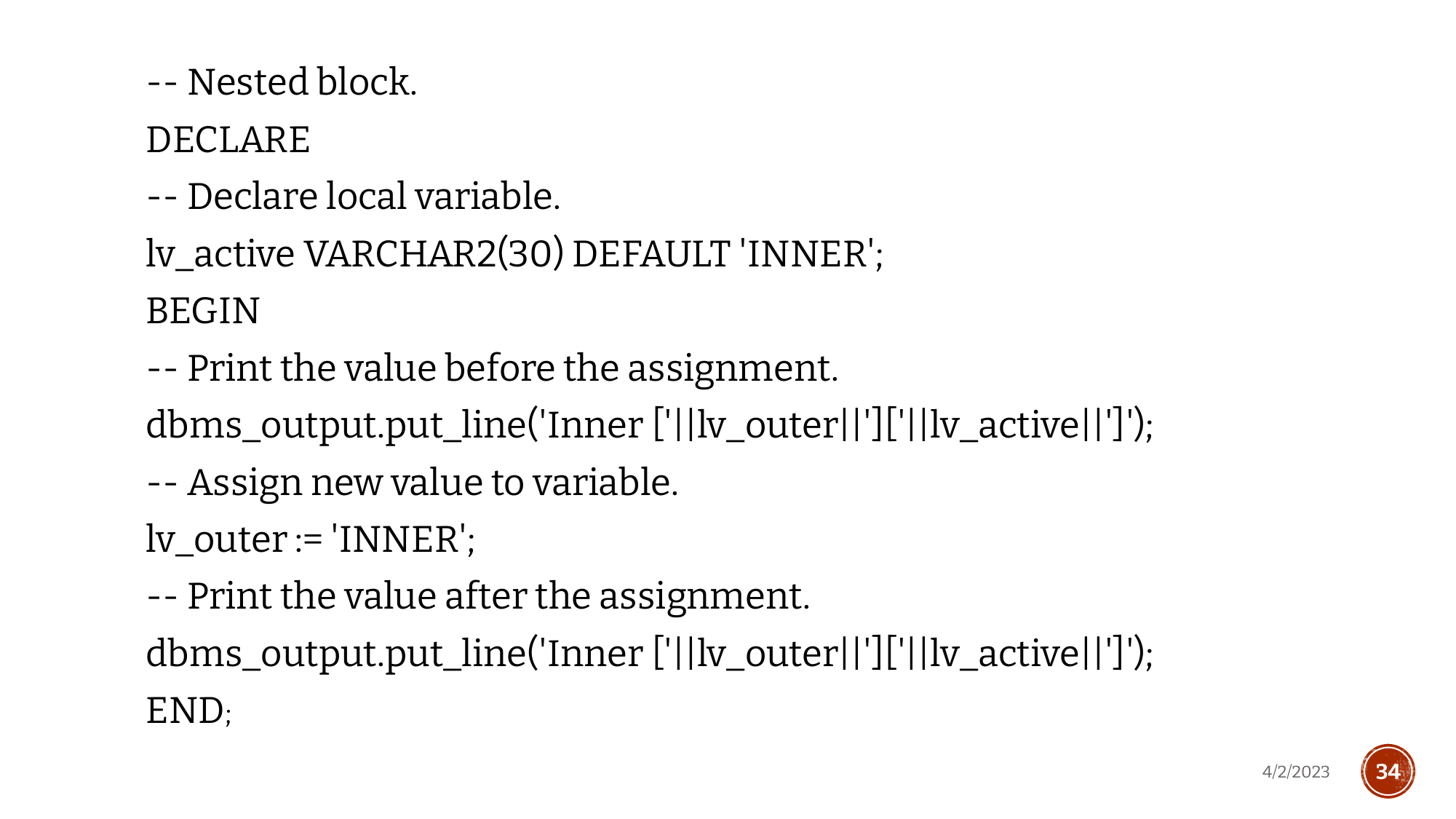

#
 -- Nested block.
 DECLARE
 -- Declare local variable.
 lv_active VARCHAR2(30) DEFAULT 'INNER';
 BEGIN
 -- Print the value before the assignment.
 dbms_output.put_line('Inner ['||lv_outer||']['||lv_active||']');
 -- Assign new value to variable.
 lv_outer := 'INNER';
 -- Print the value after the assignment.
 dbms_output.put_line('Inner ['||lv_outer||']['||lv_active||']');
 END;

4/2/2023
34